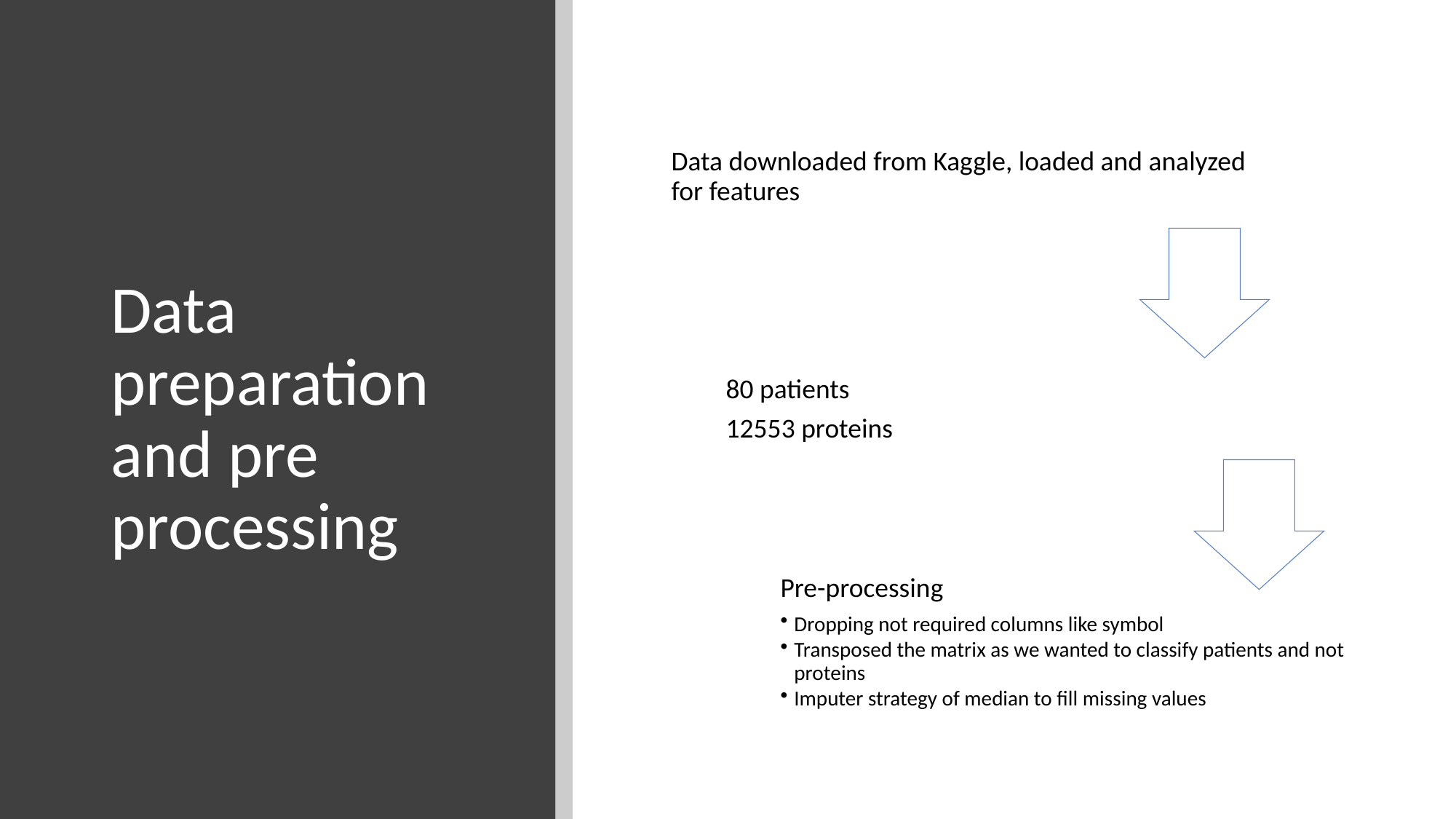

Data downloaded from Kaggle, loaded and analyzed for features
80 patients
12553 proteins
Pre-processing
Dropping not required columns like symbol
Transposed the matrix as we wanted to classify patients and not proteins
Imputer strategy of median to fill missing values

# Data preparation and pre processing